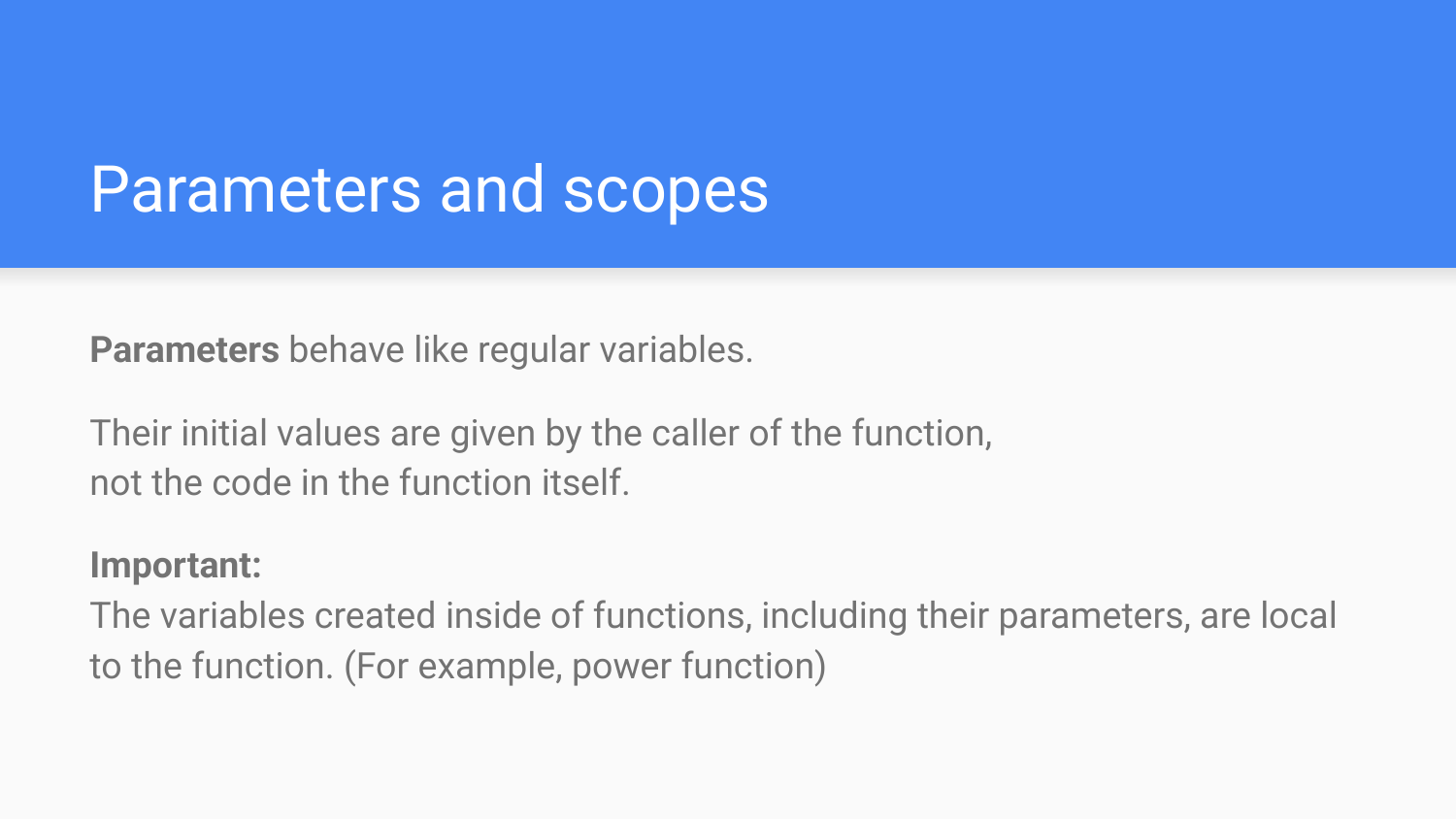

# Parameters and scopes
Parameters behave like regular variables.
Their initial values are given by the caller of the function,
not the code in the function itself.
Important:
The variables created inside of functions, including their parameters, are local to the function. (For example, power function)